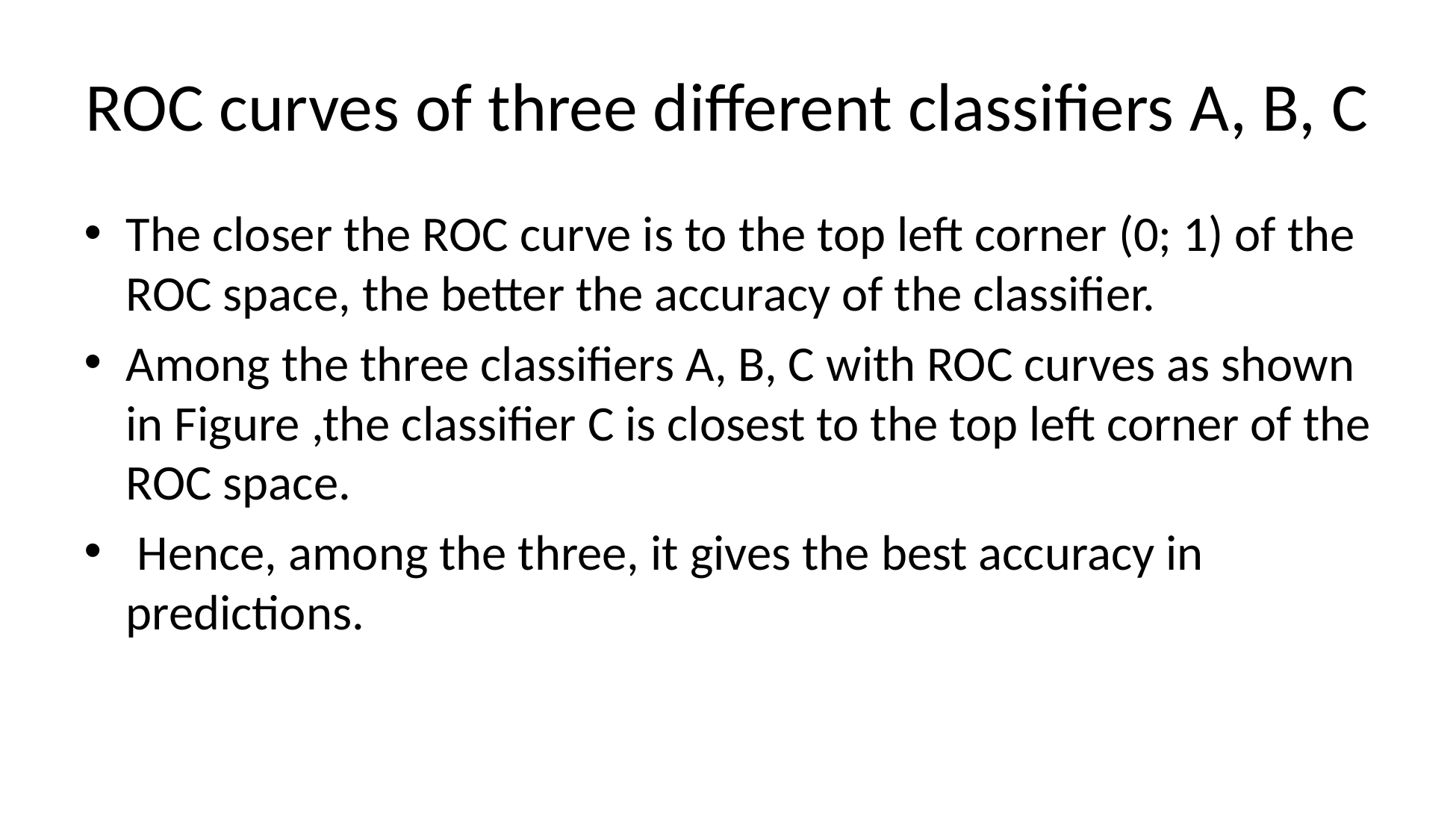

# ROC curves of three different classifiers A, B, C
The closer the ROC curve is to the top left corner (0; 1) of the ROC space, the better the accuracy of the classifier.
Among the three classifiers A, B, C with ROC curves as shown in Figure ,the classifier C is closest to the top left corner of the ROC space.
 Hence, among the three, it gives the best accuracy in predictions.